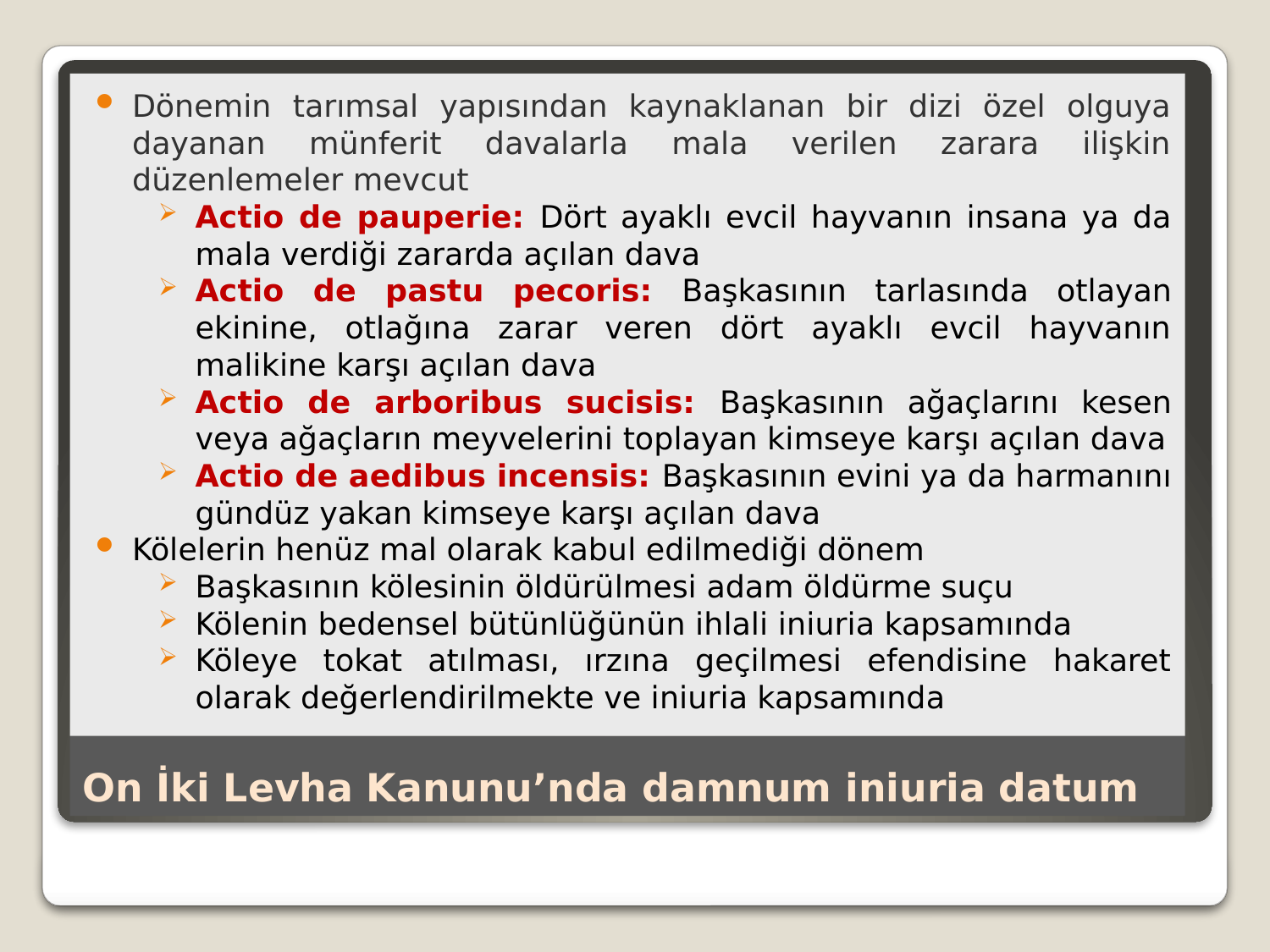

Dönemin tarımsal yapısından kaynaklanan bir dizi özel olguya dayanan münferit davalarla mala verilen zarara ilişkin düzenlemeler mevcut
Actio de pauperie: Dört ayaklı evcil hayvanın insana ya da mala verdiği zararda açılan dava
Actio de pastu pecoris: Başkasının tarlasında otlayan ekinine, otlağına zarar veren dört ayaklı evcil hayvanın malikine karşı açılan dava
Actio de arboribus sucisis: Başkasının ağaçlarını kesen veya ağaçların meyvelerini toplayan kimseye karşı açılan dava
Actio de aedibus incensis: Başkasının evini ya da harmanını gündüz yakan kimseye karşı açılan dava
Kölelerin henüz mal olarak kabul edilmediği dönem
Başkasının kölesinin öldürülmesi adam öldürme suçu
Kölenin bedensel bütünlüğünün ihlali iniuria kapsamında
Köleye tokat atılması, ırzına geçilmesi efendisine hakaret olarak değerlendirilmekte ve iniuria kapsamında
# On İki Levha Kanunu’nda damnum iniuria datum